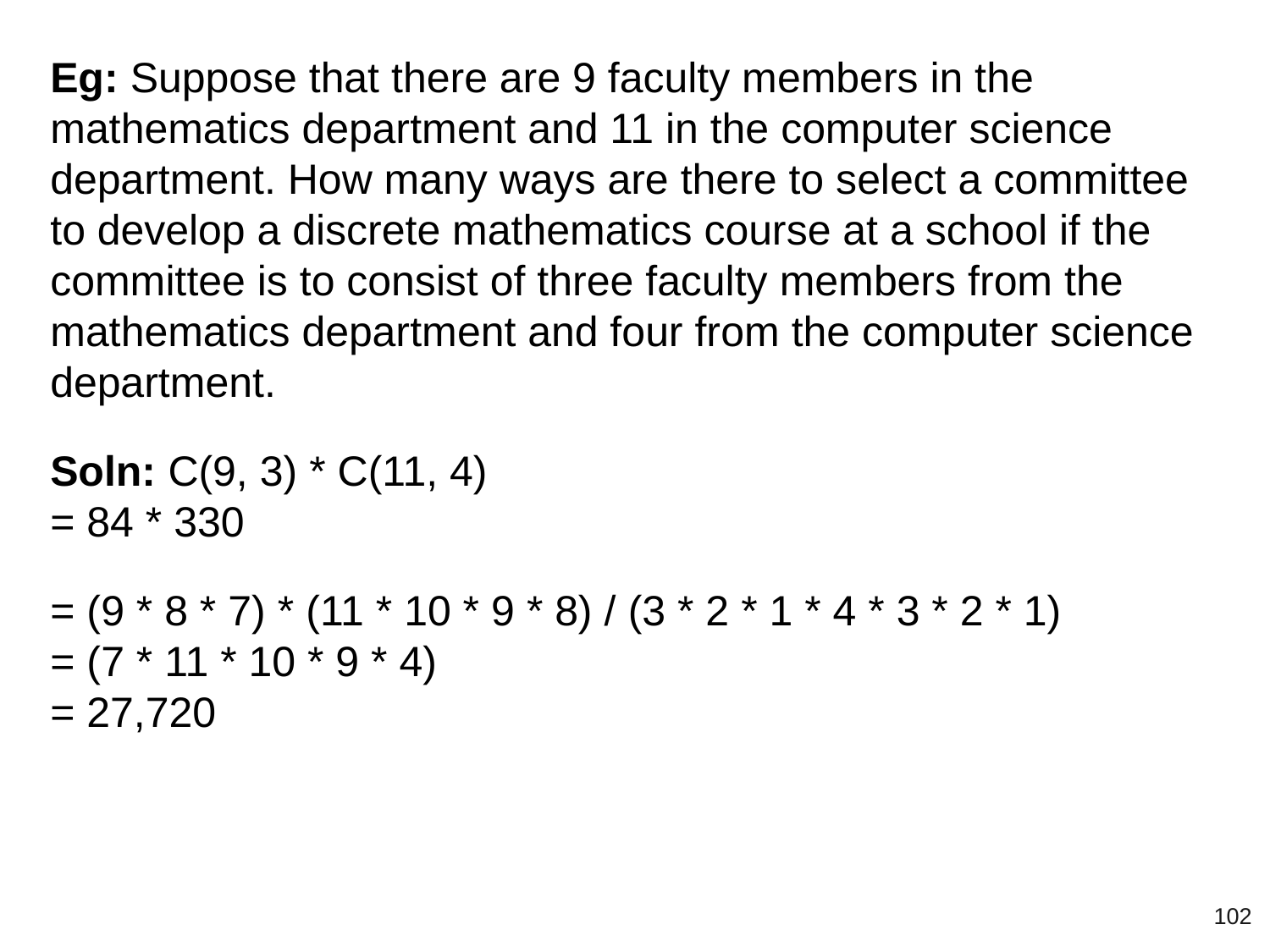

Eg: Suppose that there are 9 faculty members in the mathematics department and 11 in the computer science department. How many ways are there to select a committee to develop a discrete mathematics course at a school if the committee is to consist of three faculty members from the mathematics department and four from the computer science department.

Soln: C(9, 3) * C(11, 4)
= 84 * 330

= (9 * 8 * 7) * (11 * 10 * 9 * 8) / (3 * 2 * 1 * 4 * 3 * 2 * 1)
= (7 * 11 * 10 * 9 * 4)
= 27,720
102